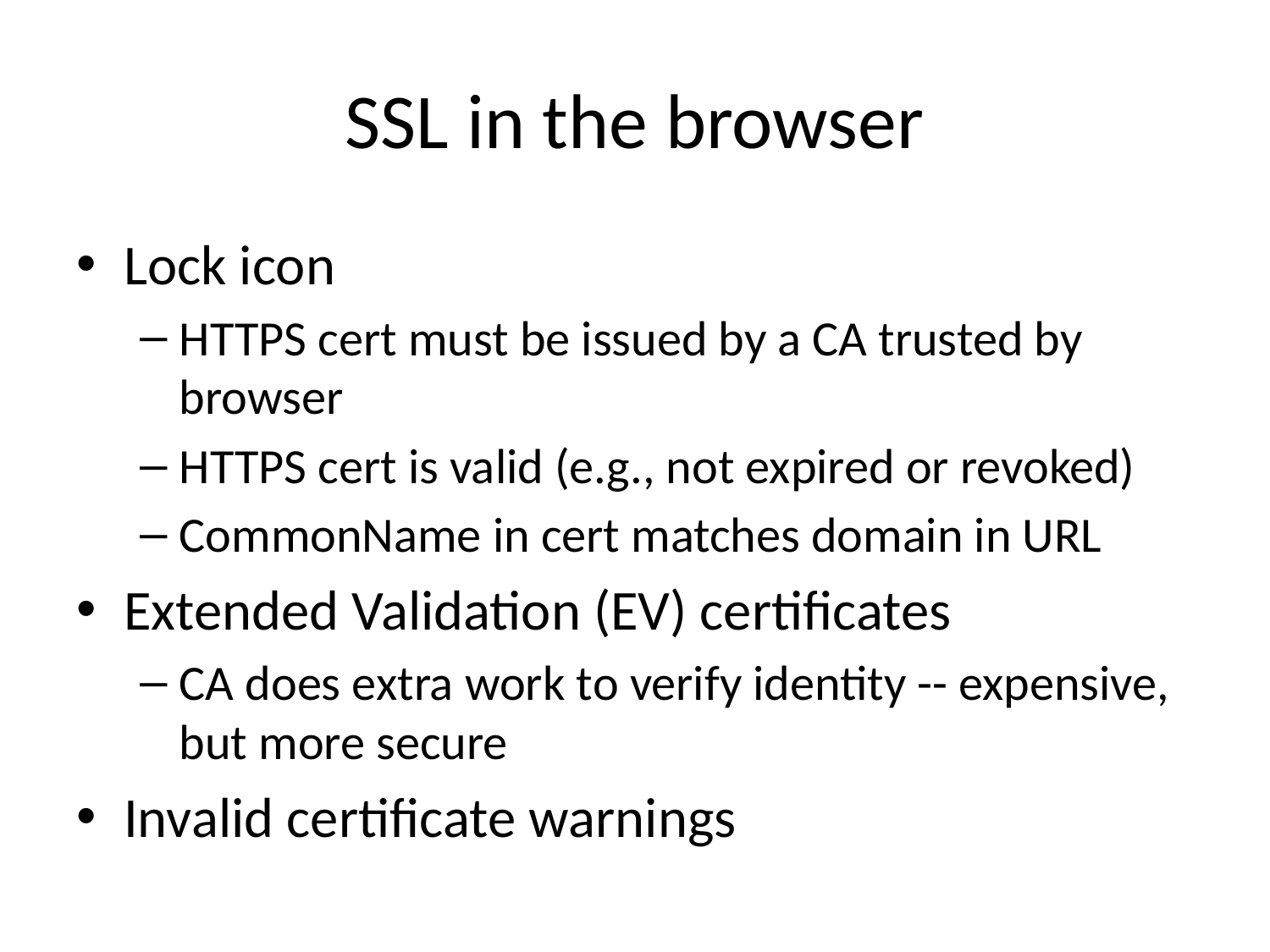

# SSL in the browser
Lock icon
HTTPS cert must be issued by a CA trusted by browser
HTTPS cert is valid (e.g., not expired or revoked)
CommonName in cert matches domain in URL
Extended Validation (EV) certificates
CA does extra work to verify identity -- expensive, but more secure
Invalid certificate warnings